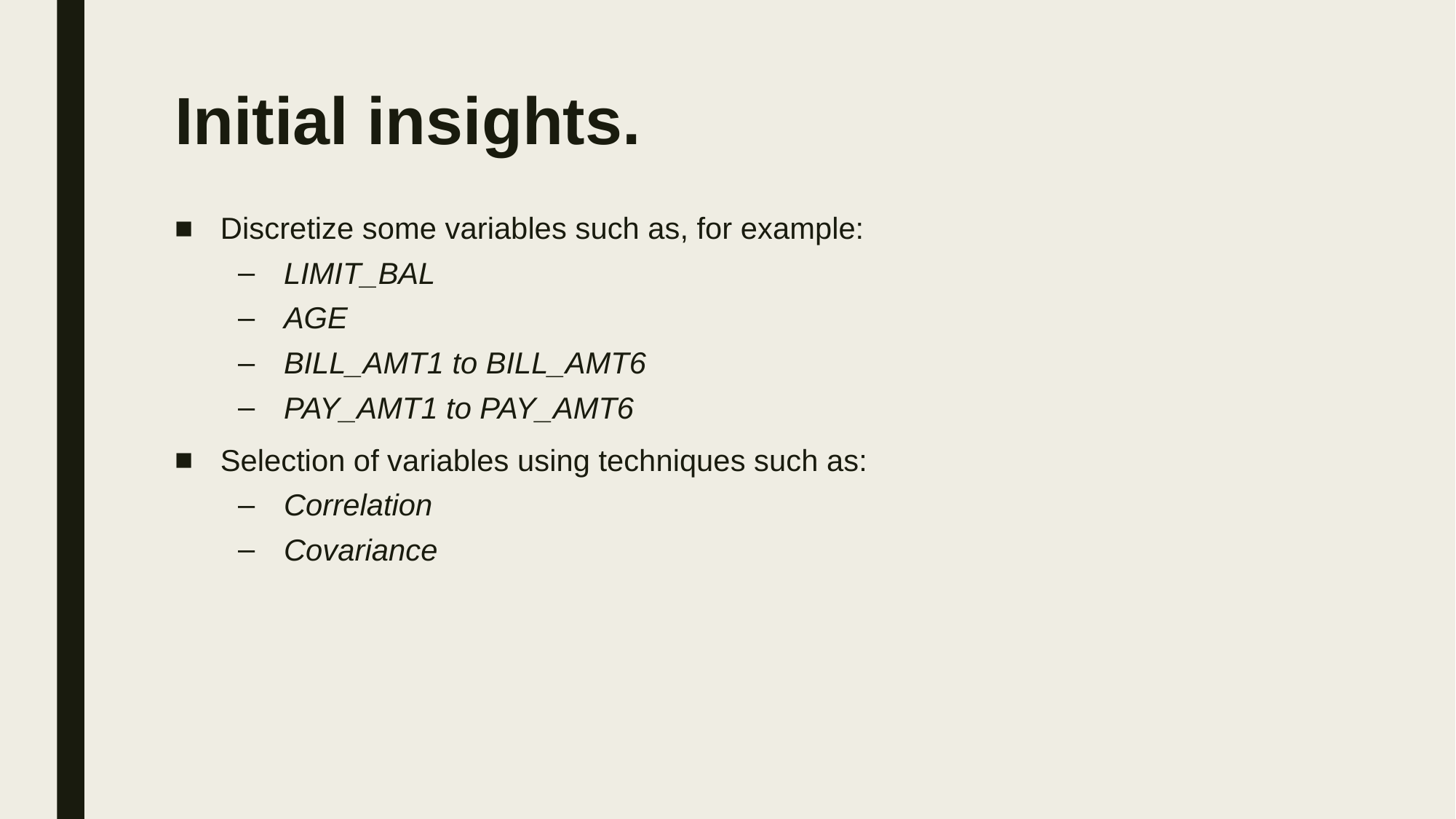

Initial insights.
Discretize some variables such as, for example:
LIMIT_BAL
AGE
BILL_AMT1 to BILL_AMT6
PAY_AMT1 to PAY_AMT6
Selection of variables using techniques such as:
Correlation
Covariance